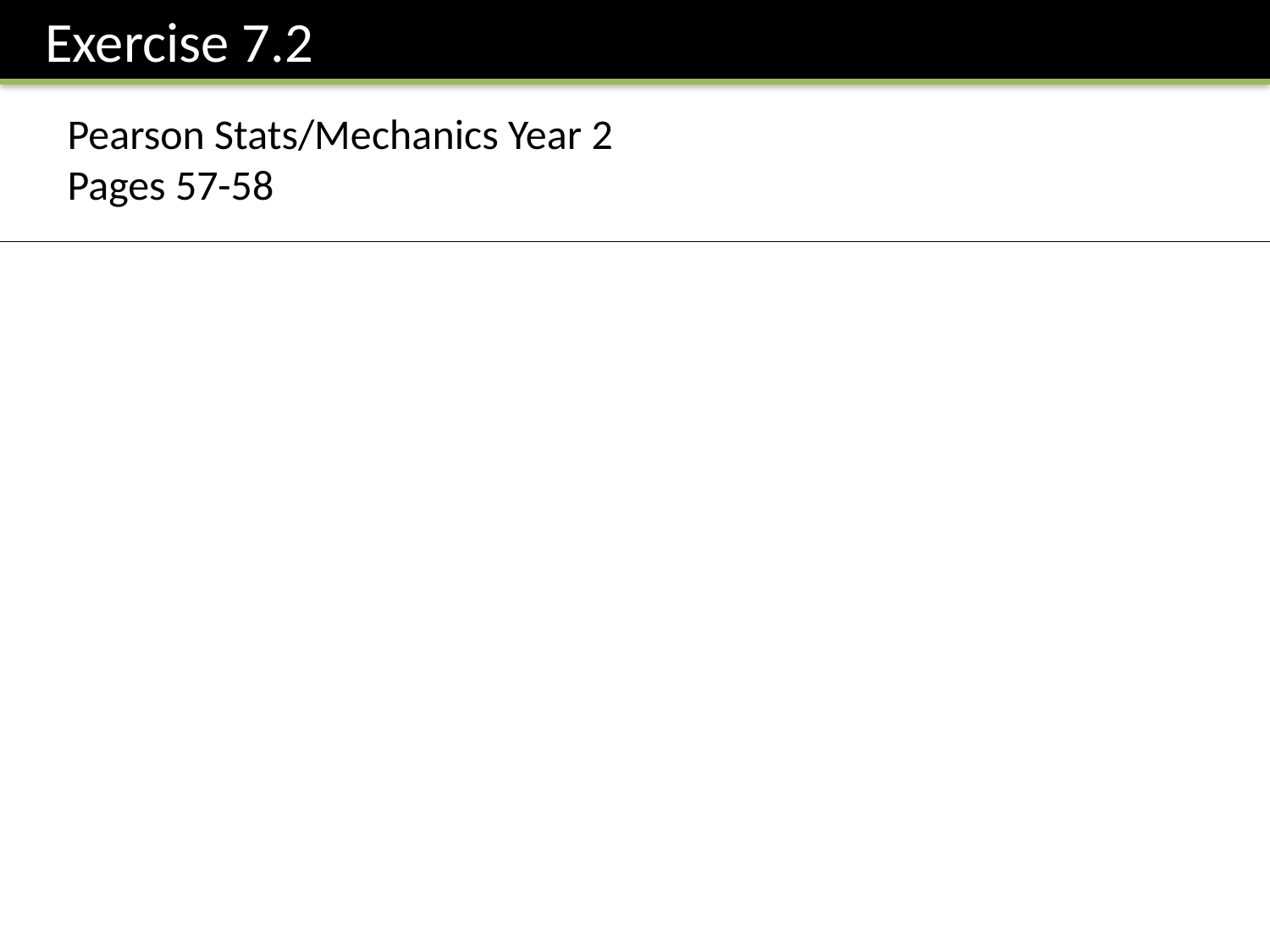

Exercise 7.2
Pearson Stats/Mechanics Year 2
Pages 57-58